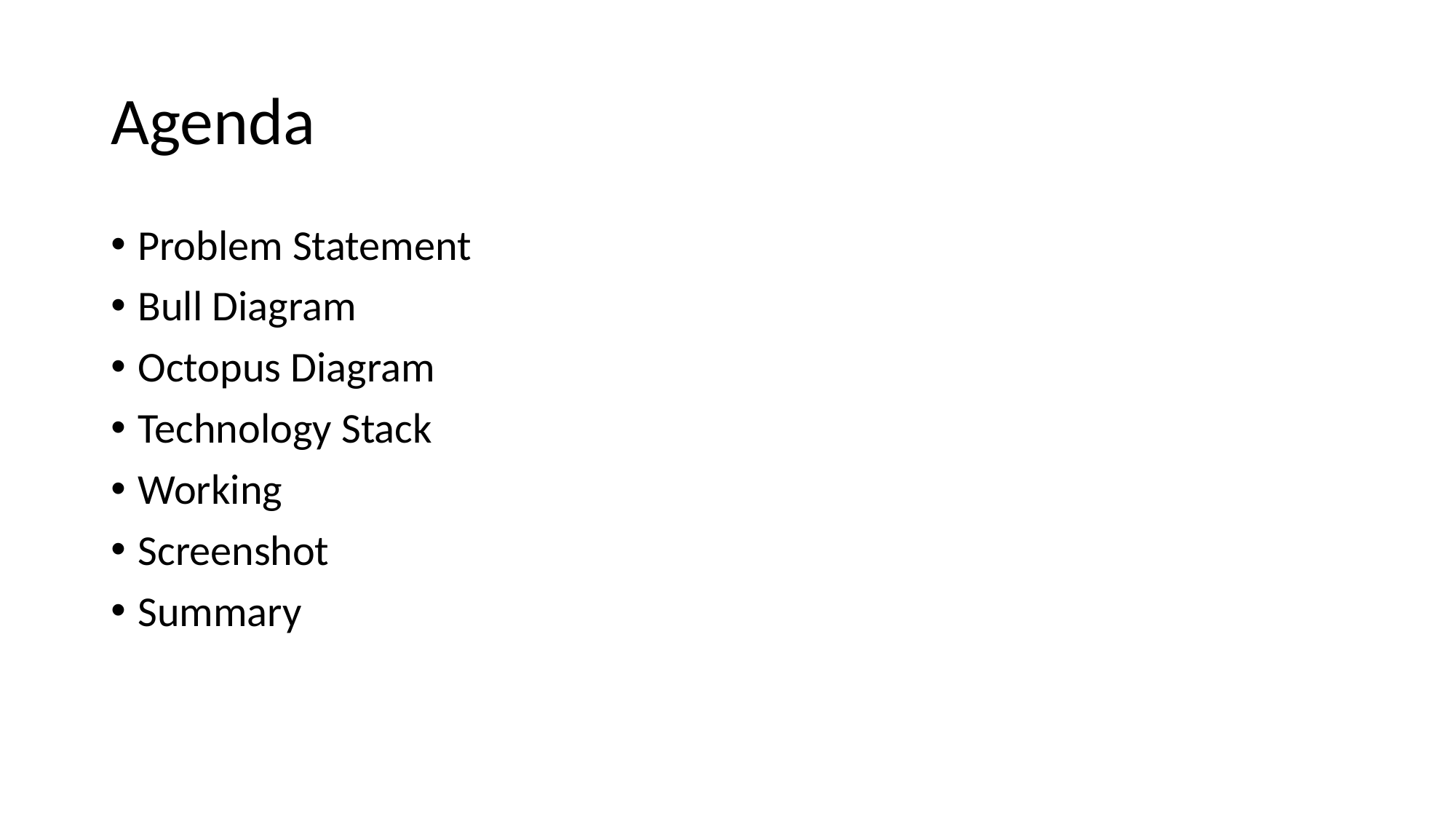

Agenda
Problem Statement
Bull Diagram
Octopus Diagram
Technology Stack
Working
Screenshot
Summary